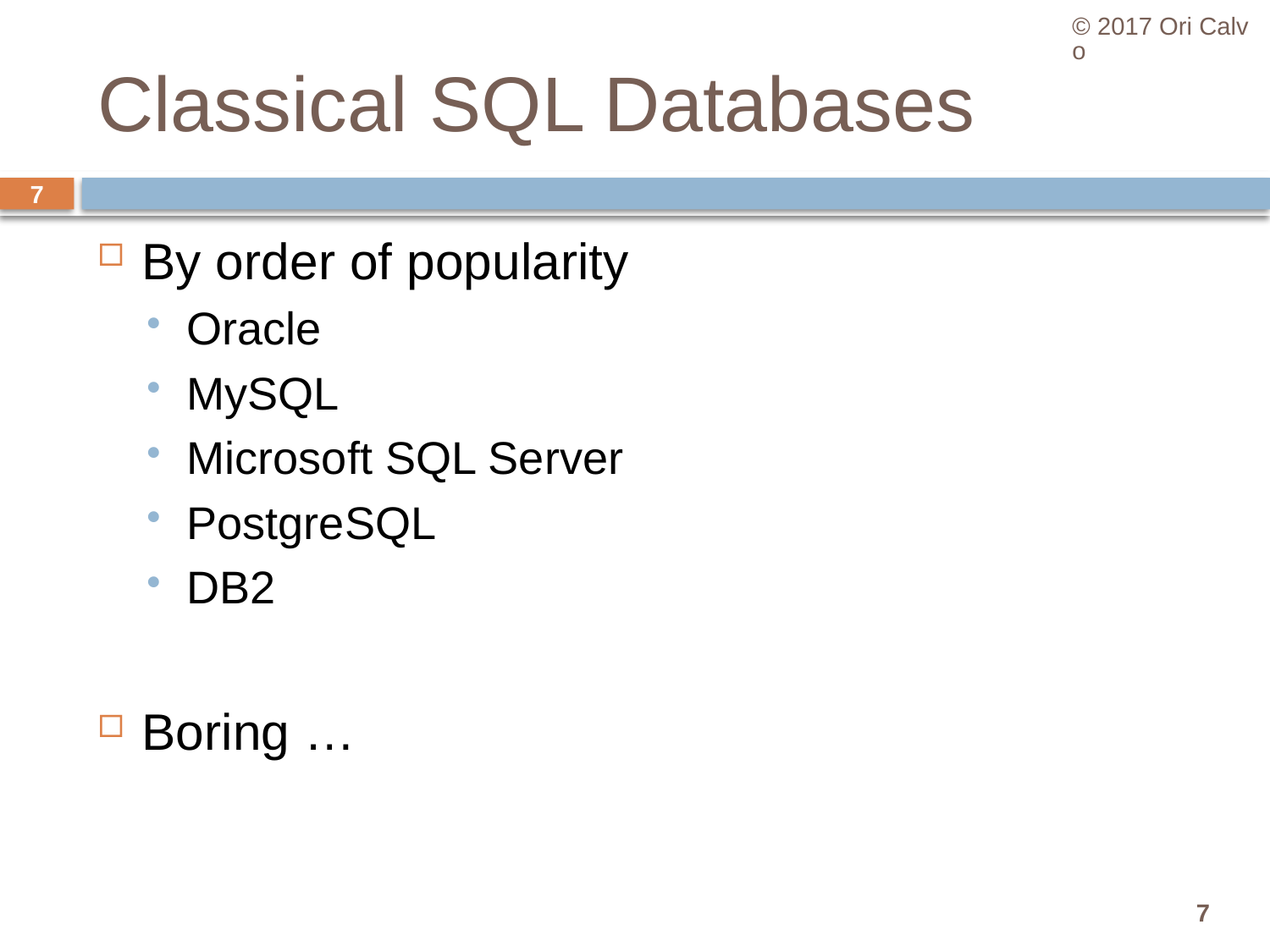

© 2017 Ori Calvo
# Classical SQL Databases
7
By order of popularity
Oracle
MySQL
Microsoft SQL Server
PostgreSQL
DB2

Boring …